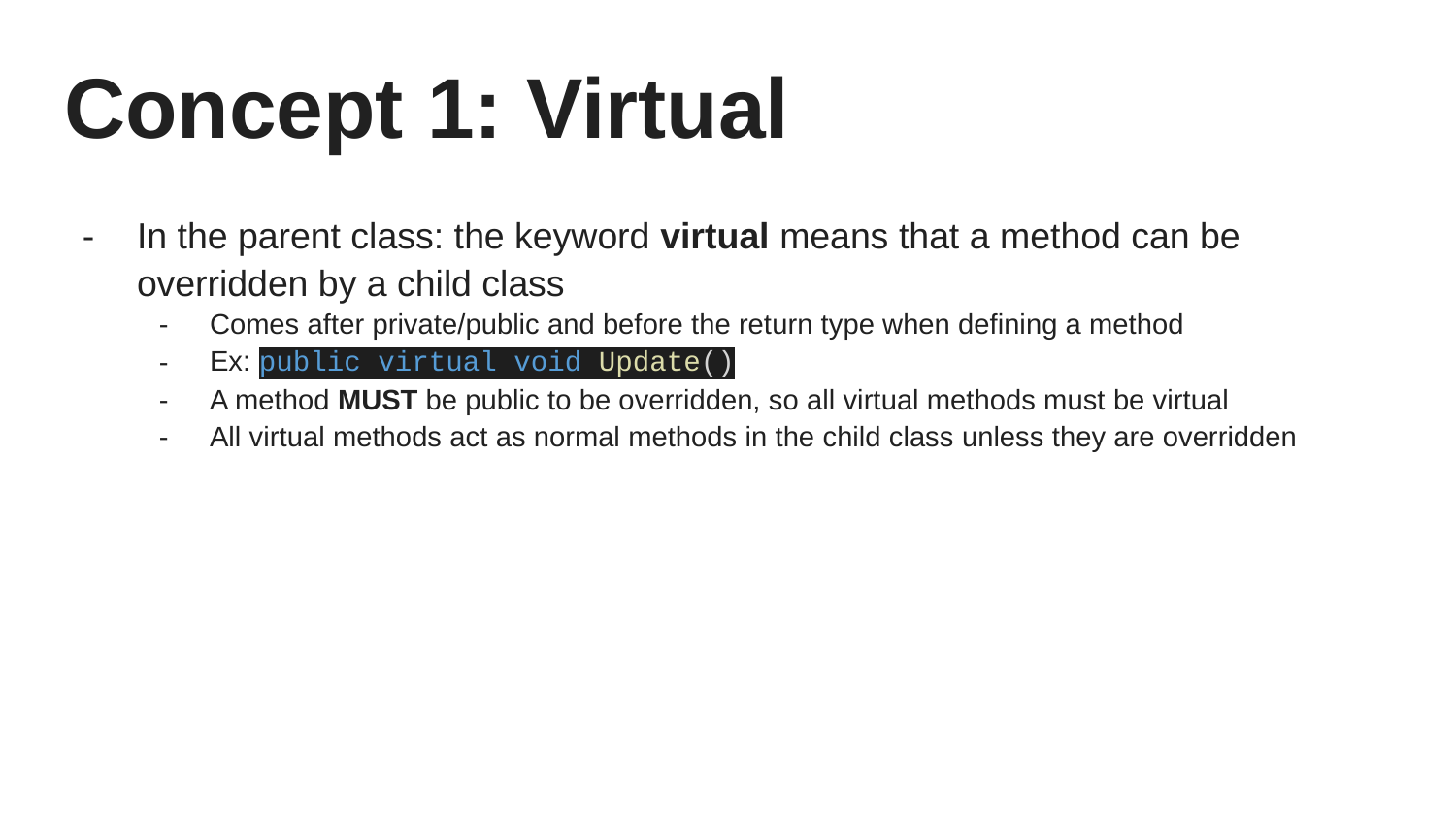

# Concept 1: Virtual
In the parent class: the keyword virtual means that a method can be overridden by a child class
Comes after private/public and before the return type when defining a method
Ex: public virtual void Update()
A method MUST be public to be overridden, so all virtual methods must be virtual
All virtual methods act as normal methods in the child class unless they are overridden